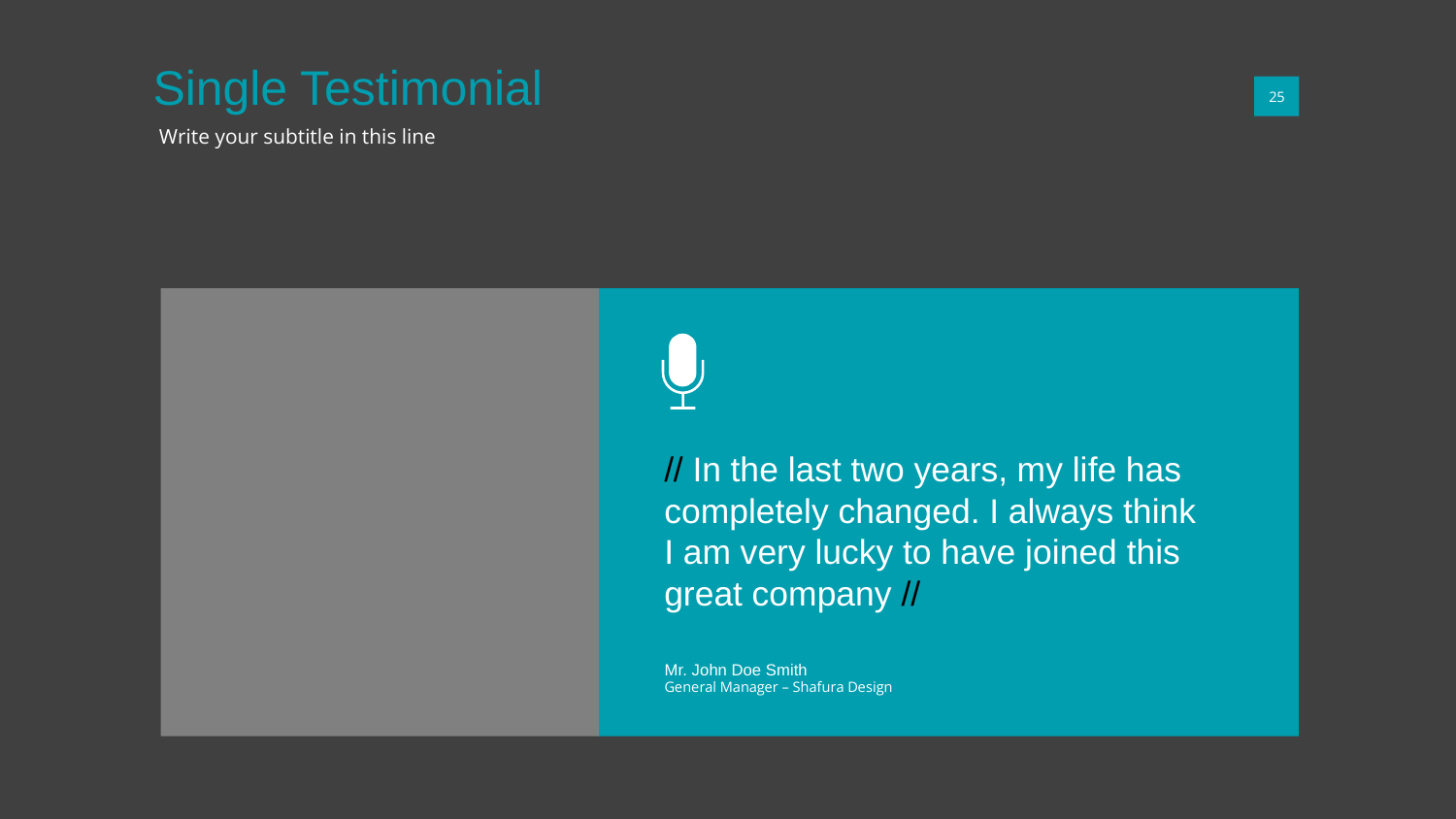

Single Testimonial

01
25
Write your subtitle in this line

// In the last two years, my life has completely changed. I always think
I am very lucky to have joined this great company //
Mr. John Doe Smith
General Manager – Shafura Design